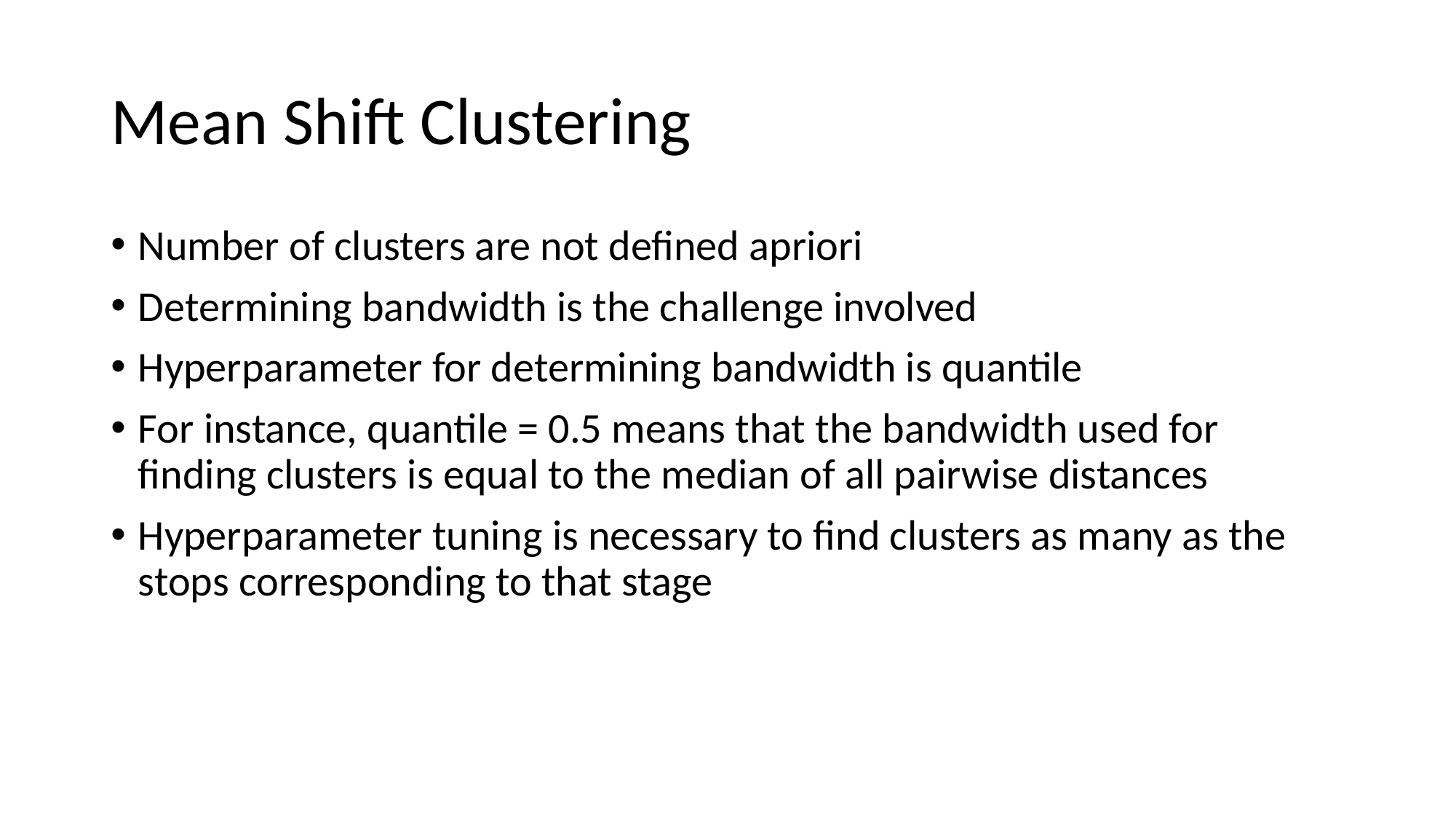

# Mean Shift Clustering
Number of clusters are not defined apriori
Determining bandwidth is the challenge involved
Hyperparameter for determining bandwidth is quantile
For instance, quantile = 0.5 means that the bandwidth used for finding clusters is equal to the median of all pairwise distances
Hyperparameter tuning is necessary to find clusters as many as the stops corresponding to that stage